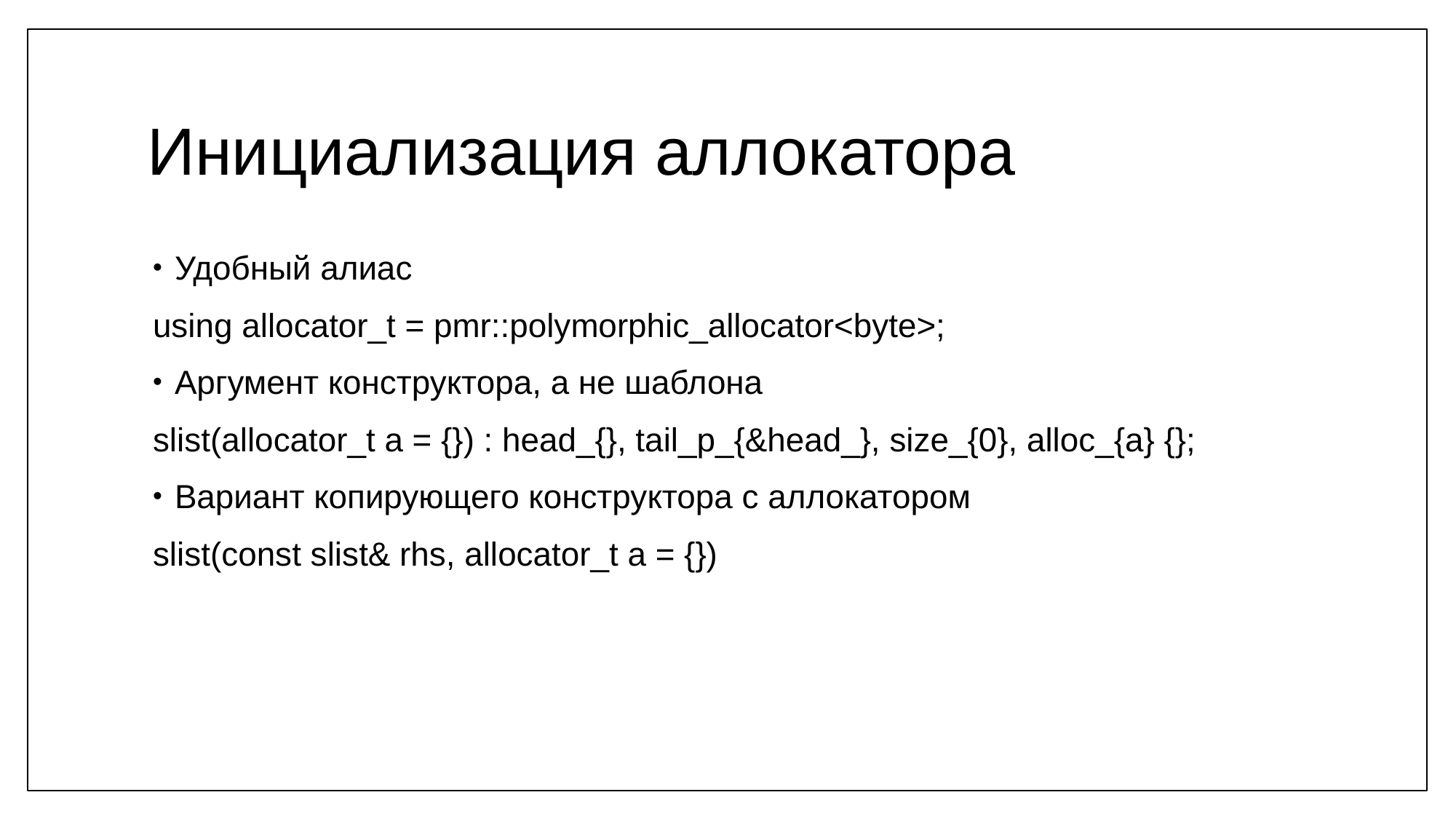

# Инициализация аллокатора
Удобный алиас
using allocator_t = pmr::polymorphic_allocator<byte>;
Аргумент конструктора, а не шаблона
slist(allocator_t a = {}) : head_{}, tail_p_{&head_}, size_{0}, alloc_{a} {};
Вариант копирующего конструктора с аллокатором
slist(const slist& rhs, allocator_t a = {})